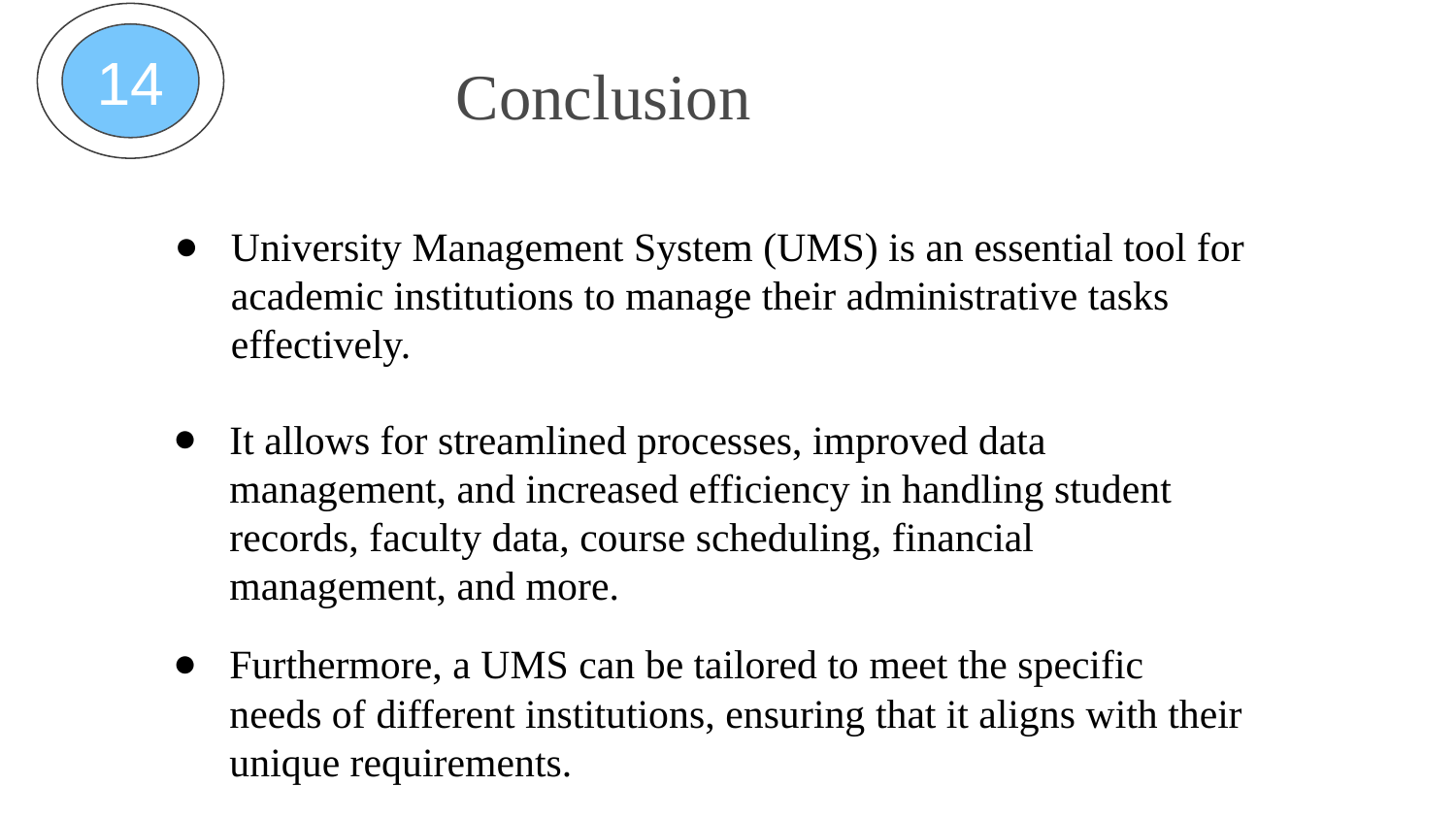

14
Conclusion
University Management System (UMS) is an essential tool for academic institutions to manage their administrative tasks effectively.
It allows for streamlined processes, improved data management, and increased efficiency in handling student records, faculty data, course scheduling, financial management, and more.
Furthermore, a UMS can be tailored to meet the specific needs of different institutions, ensuring that it aligns with their unique requirements.